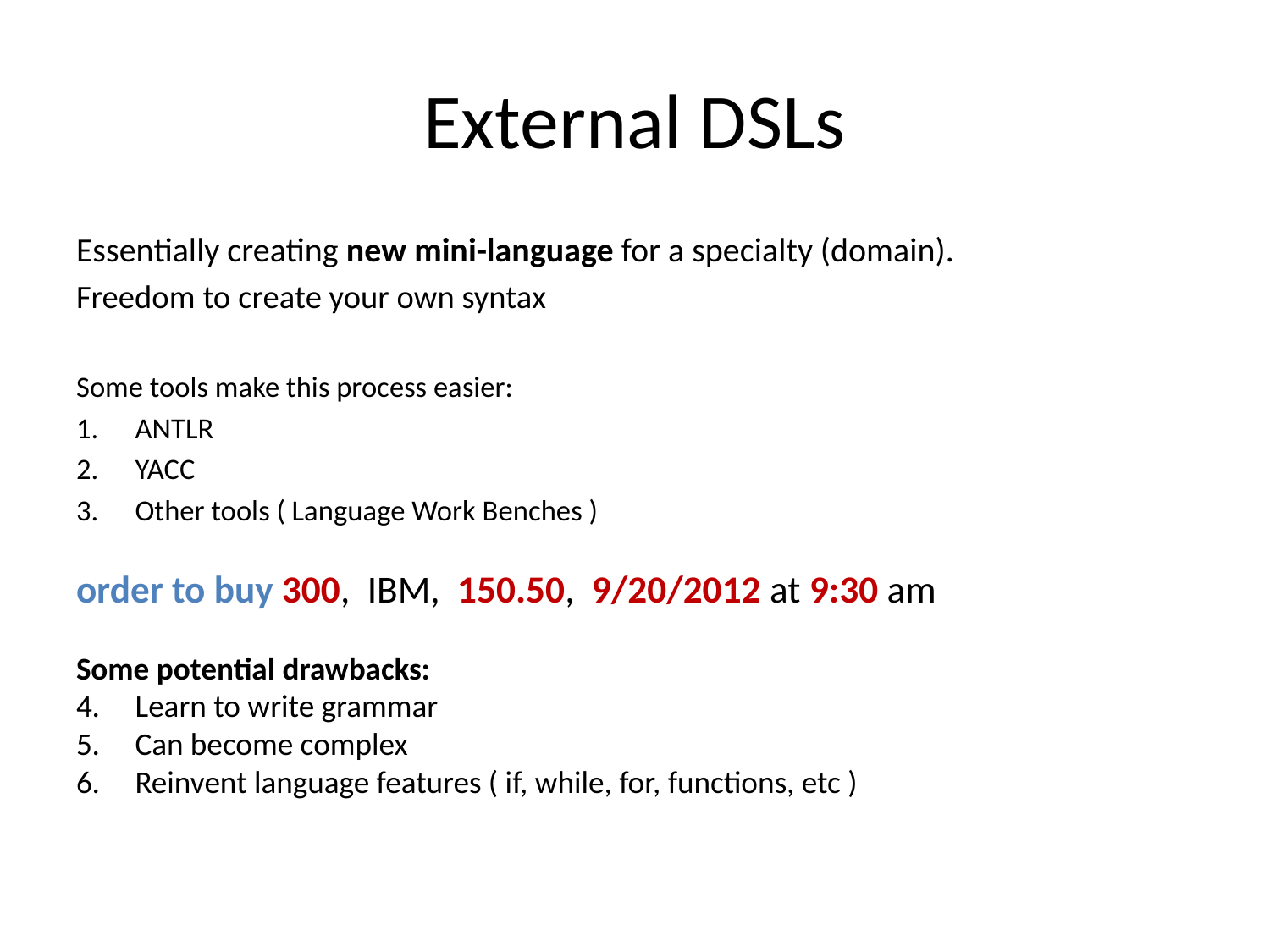

# External DSLs
Essentially creating new mini-language for a specialty (domain).
Freedom to create your own syntax

Some tools make this process easier:
ANTLR
YACC
Other tools ( Language Work Benches )

order to buy 300,  IBM,  150.50,  9/20/2012 at 9:30 am

Some potential drawbacks:
Learn to write grammar
Can become complex
Reinvent language features ( if, while, for, functions, etc )